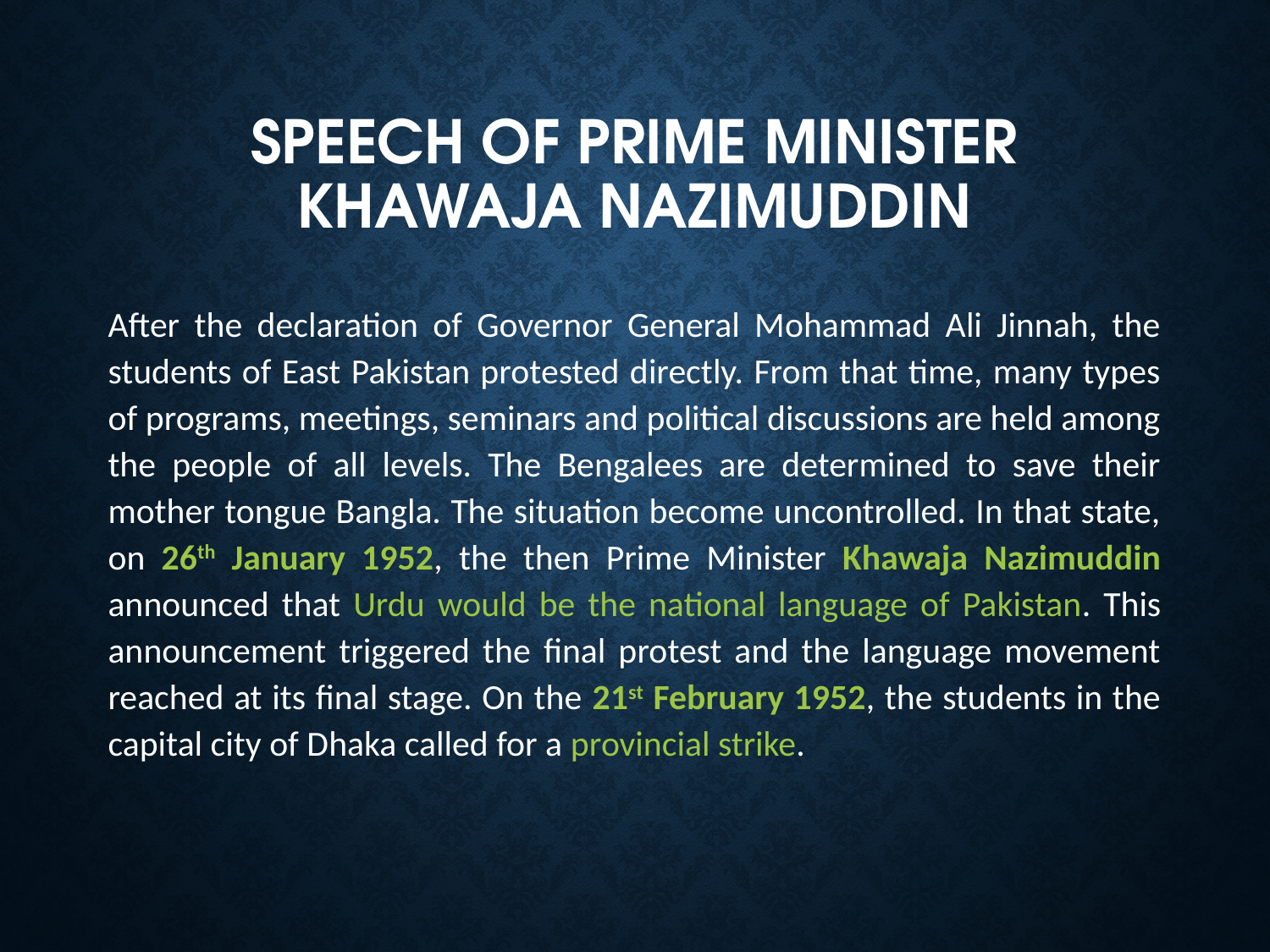

# SPEECH OF PRIME MINISTER KHAWAJA NAZIMUDDIN
After the declaration of Governor General Mohammad Ali Jinnah, the students of East Pakistan protested directly. From that time, many types of programs, meetings, seminars and political discussions are held among the people of all levels. The Bengalees are determined to save their mother tongue Bangla. The situation become uncontrolled. In that state, on 26th January 1952, the then Prime Minister Khawaja Nazimuddin announced that Urdu would be the national language of Pakistan. This announcement triggered the final protest and the language movement reached at its final stage. On the 21st February 1952, the students in the capital city of Dhaka called for a provincial strike.